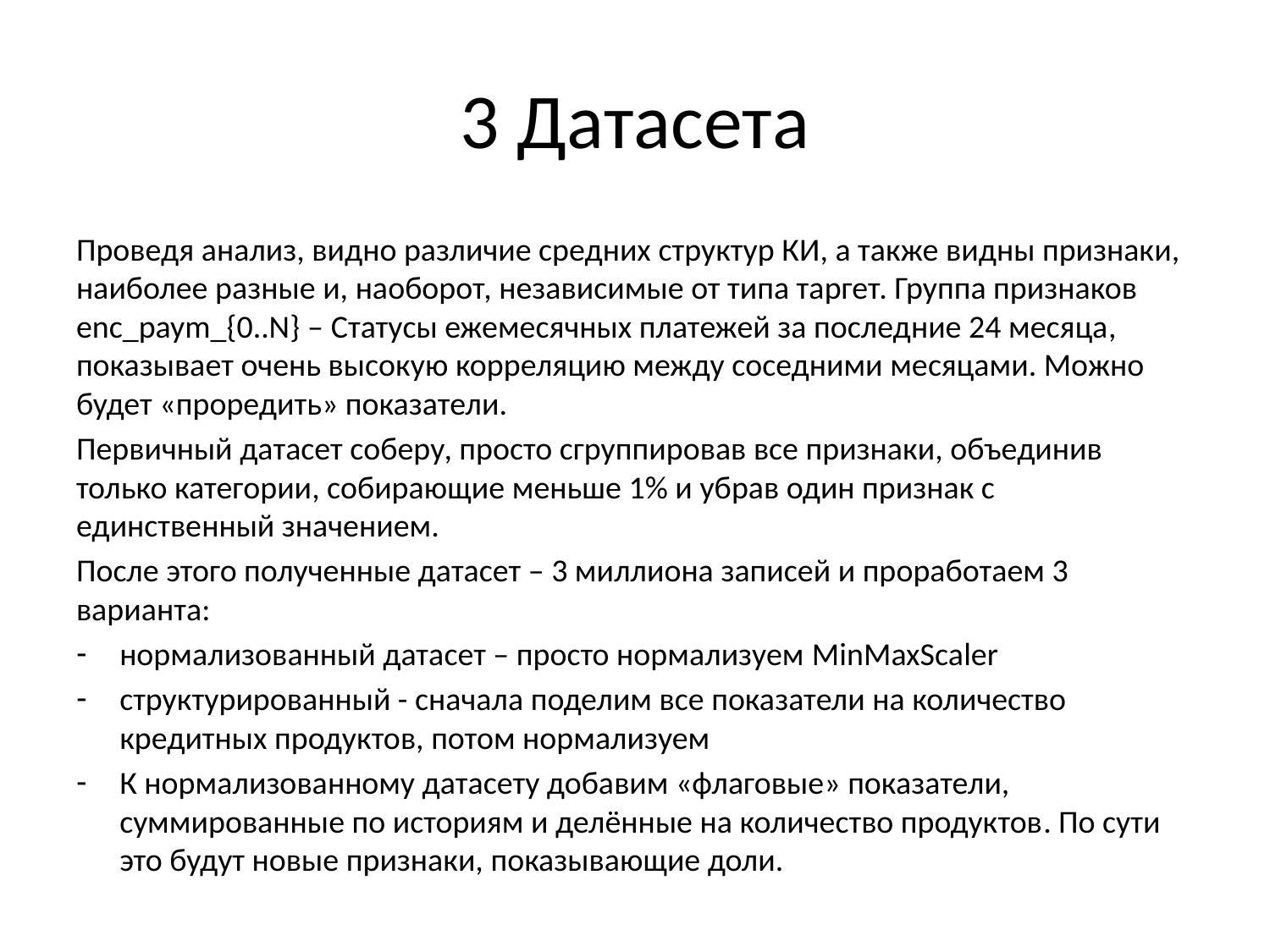

# 3 Датасета
Проведя анализ, видно различие средних структур КИ, а также видны признаки, наиболее разные и, наоборот, независимые от типа таргет. Группа признаков enc_paym_{0..N} – Статусы ежемесячных платежей за последние 24 месяца, показывает очень высокую корреляцию между соседними месяцами. Можно будет «проредить» показатели.
Первичный датасет соберу, просто сгруппировав все признаки, объединив только категории, собирающие меньше 1% и убрав один признак с единственный значением.
После этого полученные датасет – 3 миллиона записей и проработаем 3 варианта:
нормализованный датасет – просто нормализуем MinMaxScaler
структурированный - сначала поделим все показатели на количество кредитных продуктов, потом нормализуем
К нормализованному датасету добавим «флаговые» показатели, суммированные по историям и делённые на количество продуктов. По сути это будут новые признаки, показывающие доли.